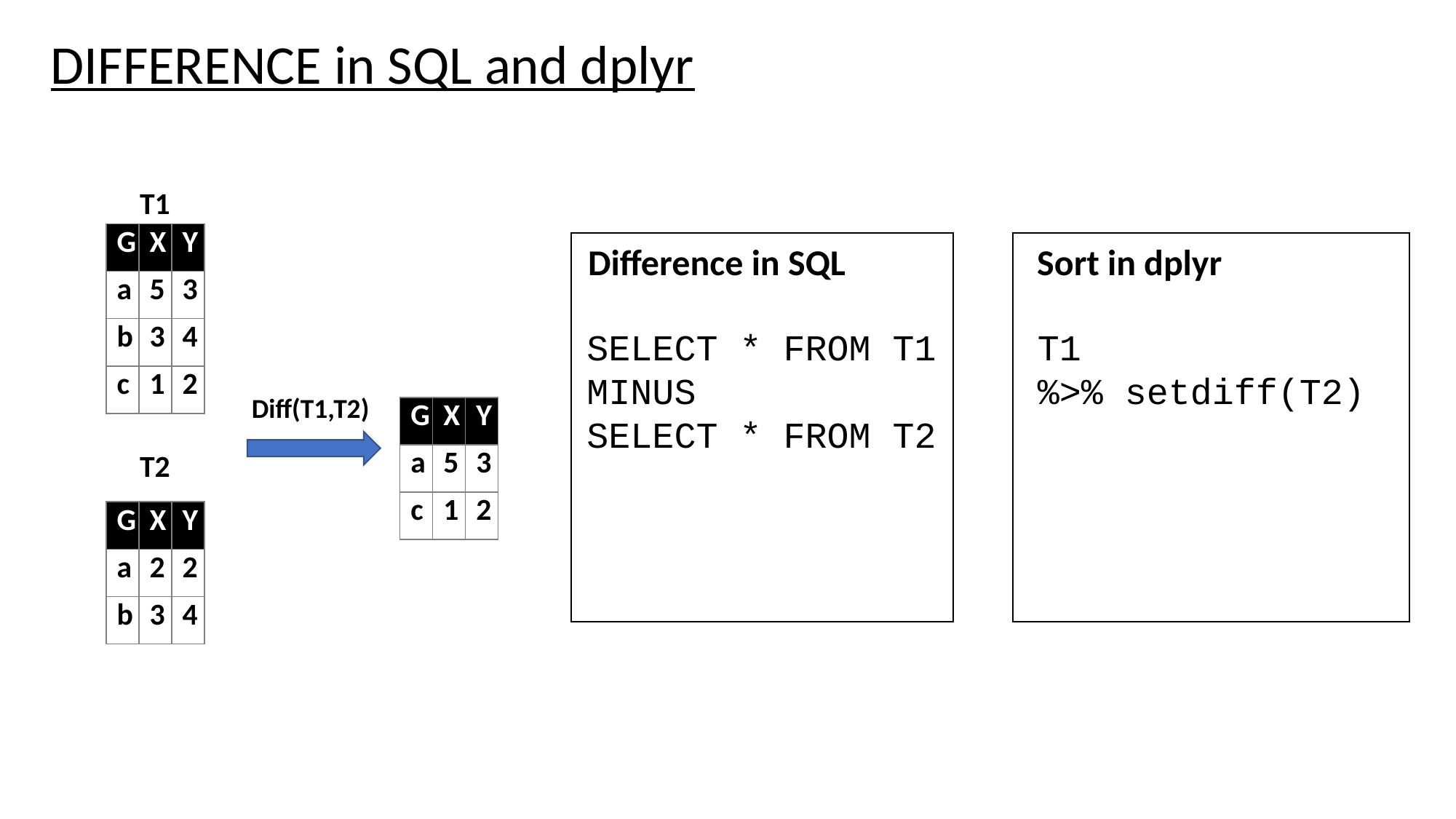

DIFFERENCE in SQL and dplyr
T1
| G | X | Y |
| --- | --- | --- |
| a | 5 | 3 |
| b | 3 | 4 |
| c | 1 | 2 |

Difference in SQL
Sort in dplyr
SELECT * FROM T1
MINUS
SELECT * FROM T2
T1
%>% setdiff(T2)
Diff(T1,T2)
| G | X | Y |
| --- | --- | --- |
| a | 5 | 3 |
| c | 1 | 2 |

T2
| G | X | Y |
| --- | --- | --- |
| a | 2 | 2 |
| b | 3 | 4 |